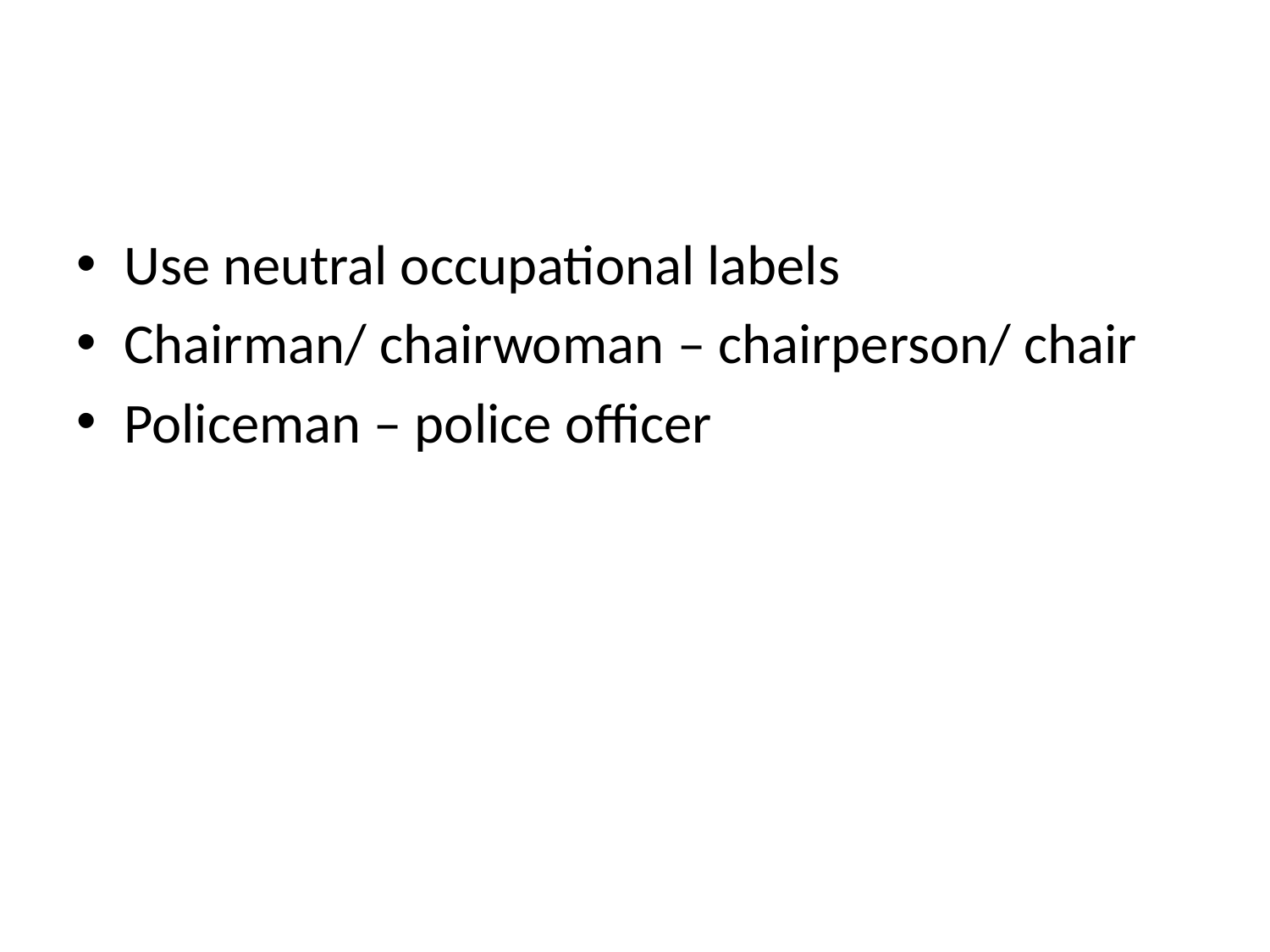

#
Use neutral occupational labels
Chairman/ chairwoman – chairperson/ chair
Policeman – police officer